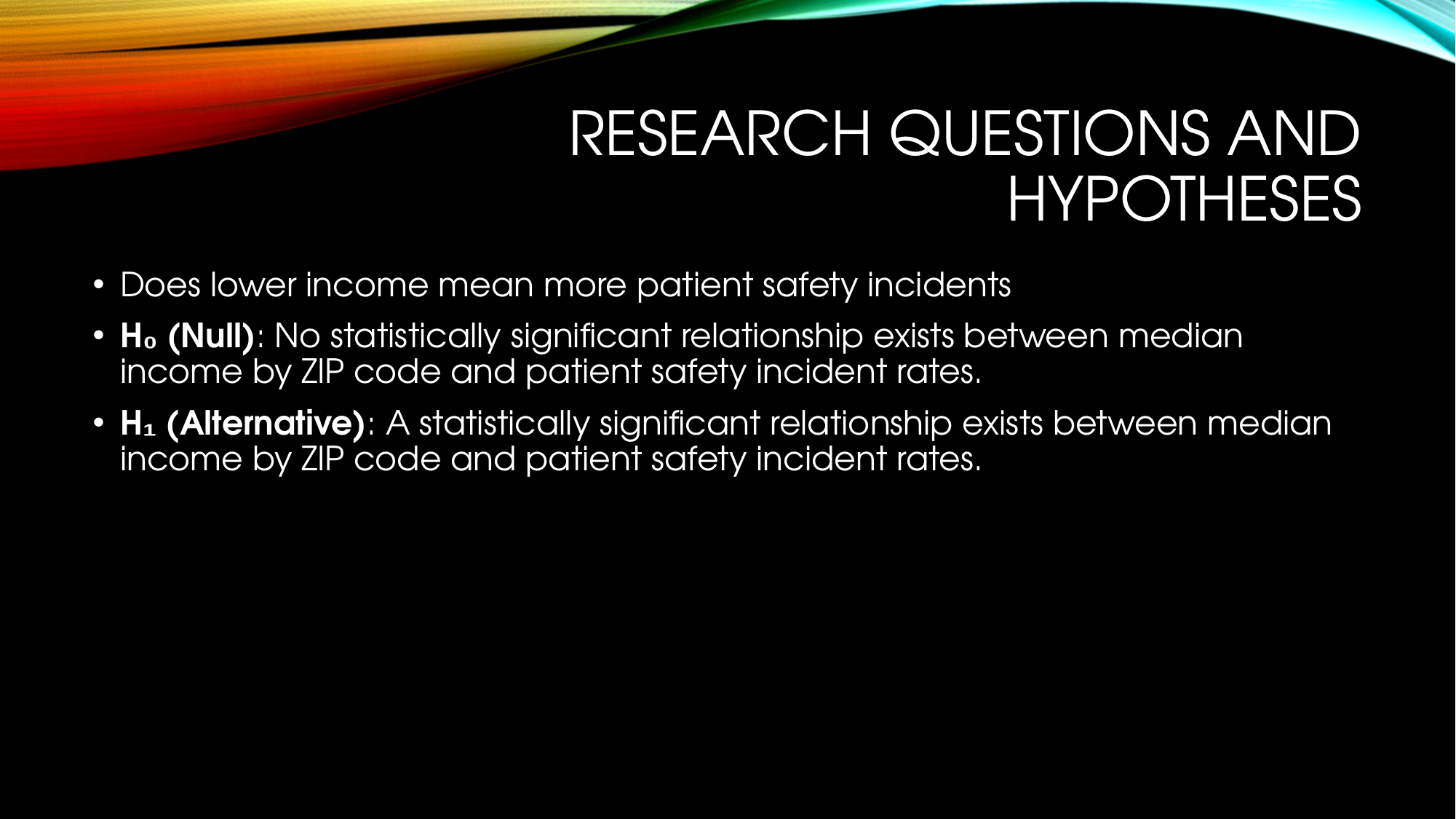

# Research questions and hypotheses
Does lower income mean more patient safety incidents
H₀ (Null): No statistically significant relationship exists between median income by ZIP code and patient safety incident rates.
H₁ (Alternative): A statistically significant relationship exists between median income by ZIP code and patient safety incident rates.